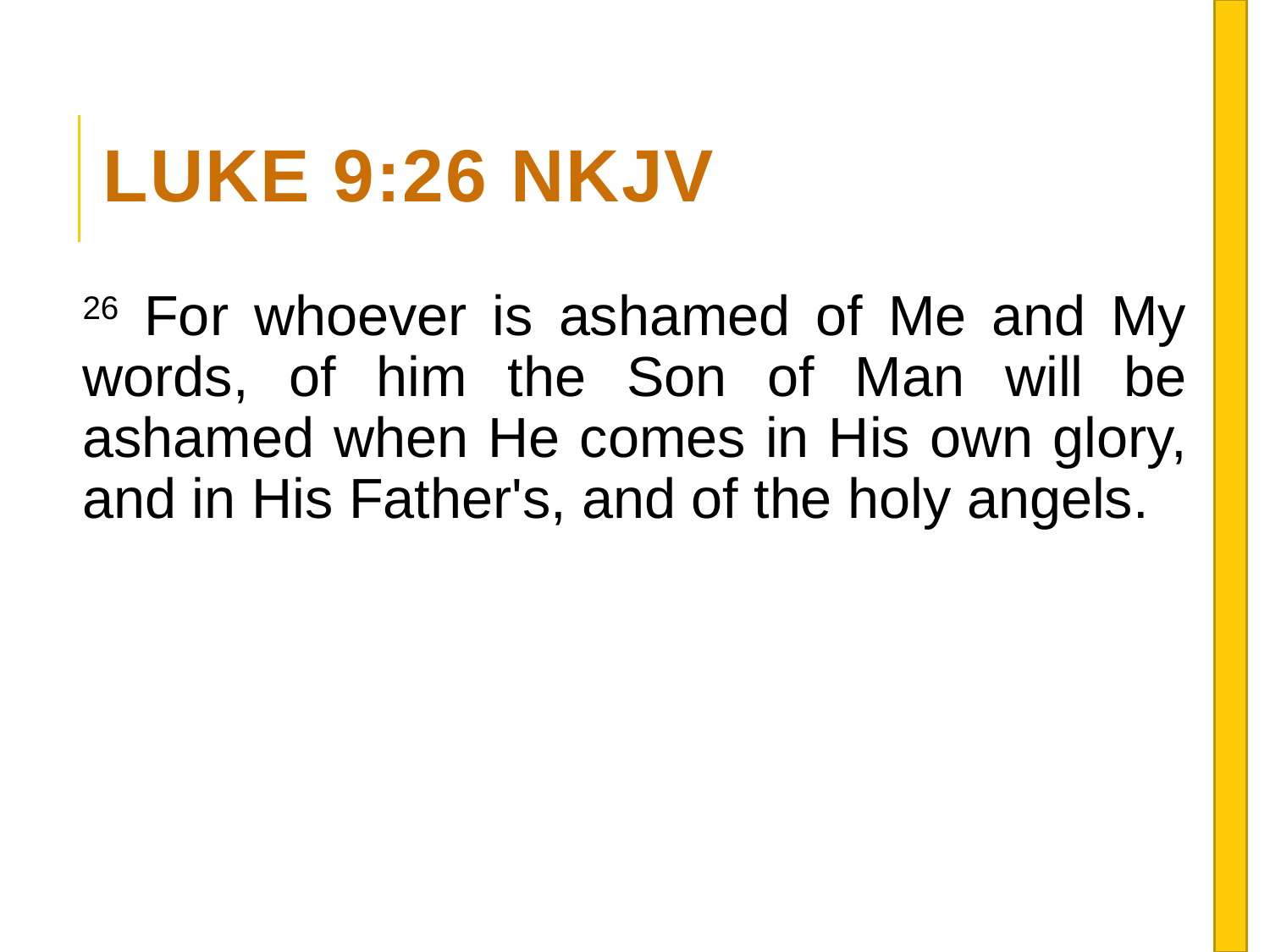

# Luke 9:26 NKJV
26 For whoever is ashamed of Me and My words, of him the Son of Man will be ashamed when He comes in His own glory, and in His Father's, and of the holy angels.